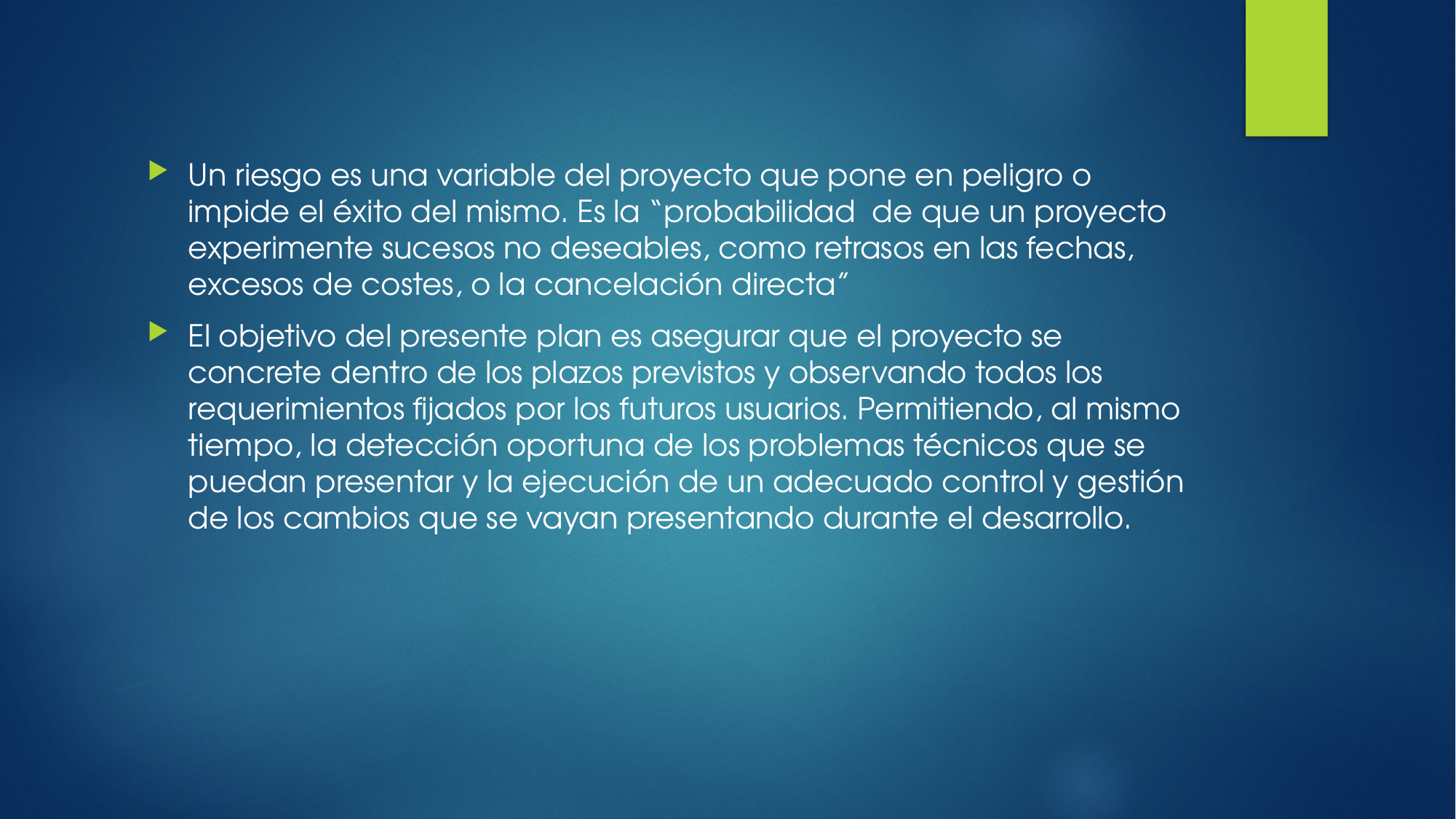

Un riesgo es una variable del proyecto que pone en peligro o impide el éxito del mismo. Es la “probabilidad  de que un proyecto experimente sucesos no deseables, como retrasos en las fechas, excesos de costes, o la cancelación directa”
El objetivo del presente plan es asegurar que el proyecto se concrete dentro de los plazos previstos y observando todos los requerimientos fijados por los futuros usuarios. Permitiendo, al mismo tiempo, la detección oportuna de los problemas técnicos que se puedan presentar y la ejecución de un adecuado control y gestión de los cambios que se vayan presentando durante el desarrollo.